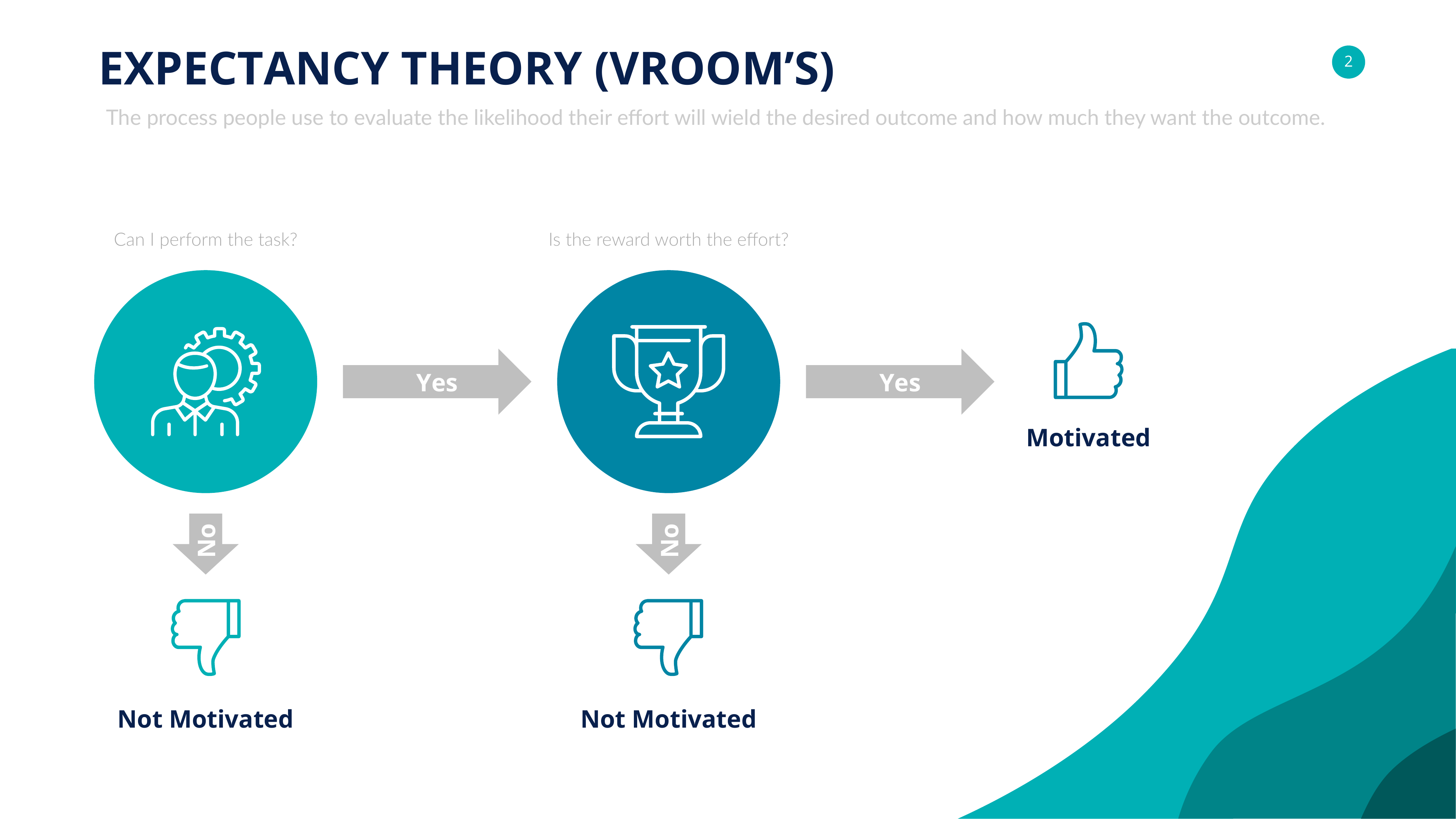

EXPECTANCY THEORY (VROOM’S)
The process people use to evaluate the likelihood their effort will wield the desired outcome and how much they want the outcome.
Can I perform the task?
Is the reward worth the effort?

Yes
Yes
Motivated

No
No

Not Motivated
Not Motivated